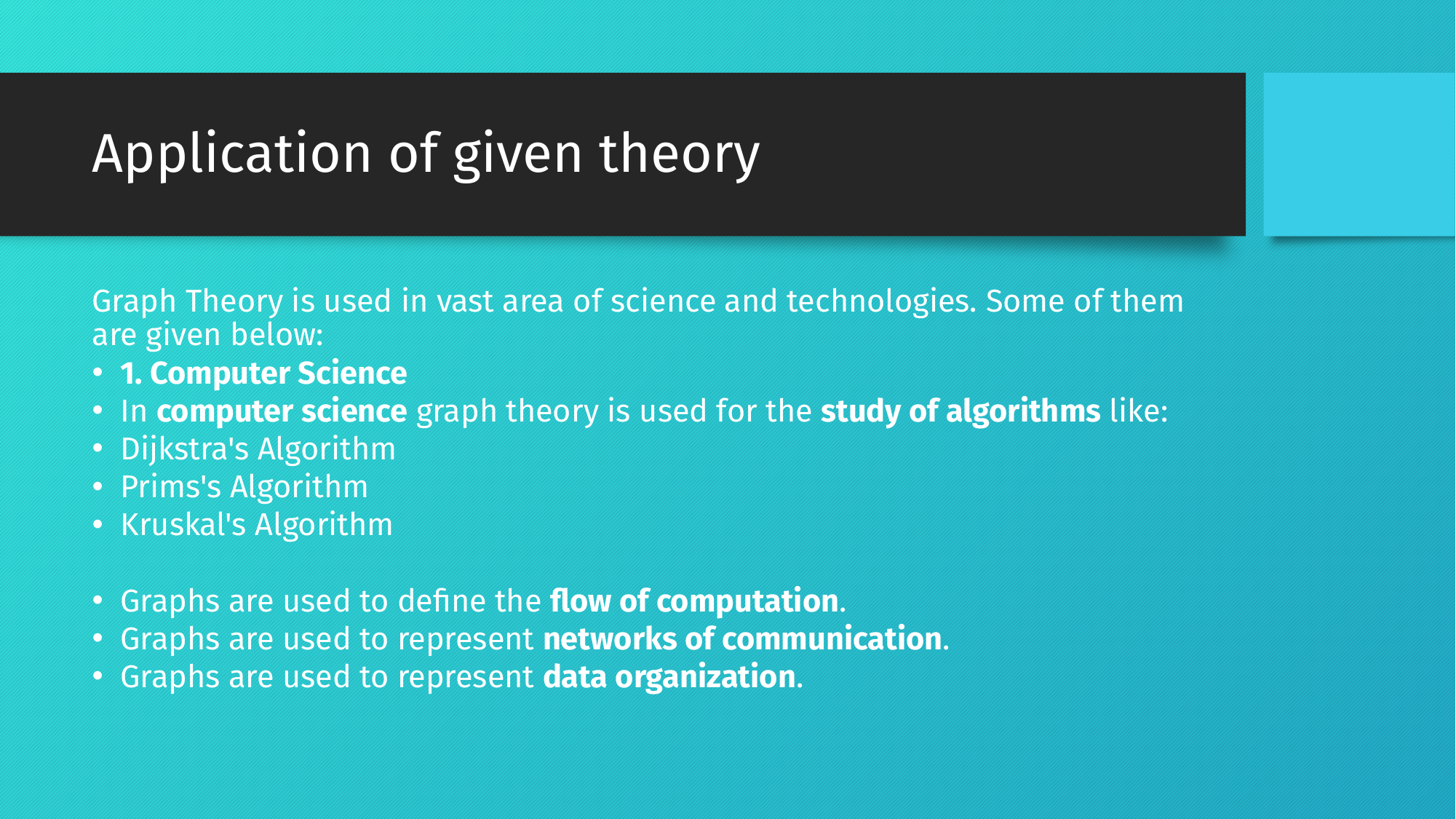

# Application of given theory
Graph Theory is used in vast area of science and technologies. Some of them are given below:
1. Computer Science
In computer science graph theory is used for the study of algorithms like:
Dijkstra's Algorithm
Prims's Algorithm
Kruskal's Algorithm

Graphs are used to define the flow of computation.
Graphs are used to represent networks of communication.
Graphs are used to represent data organization.